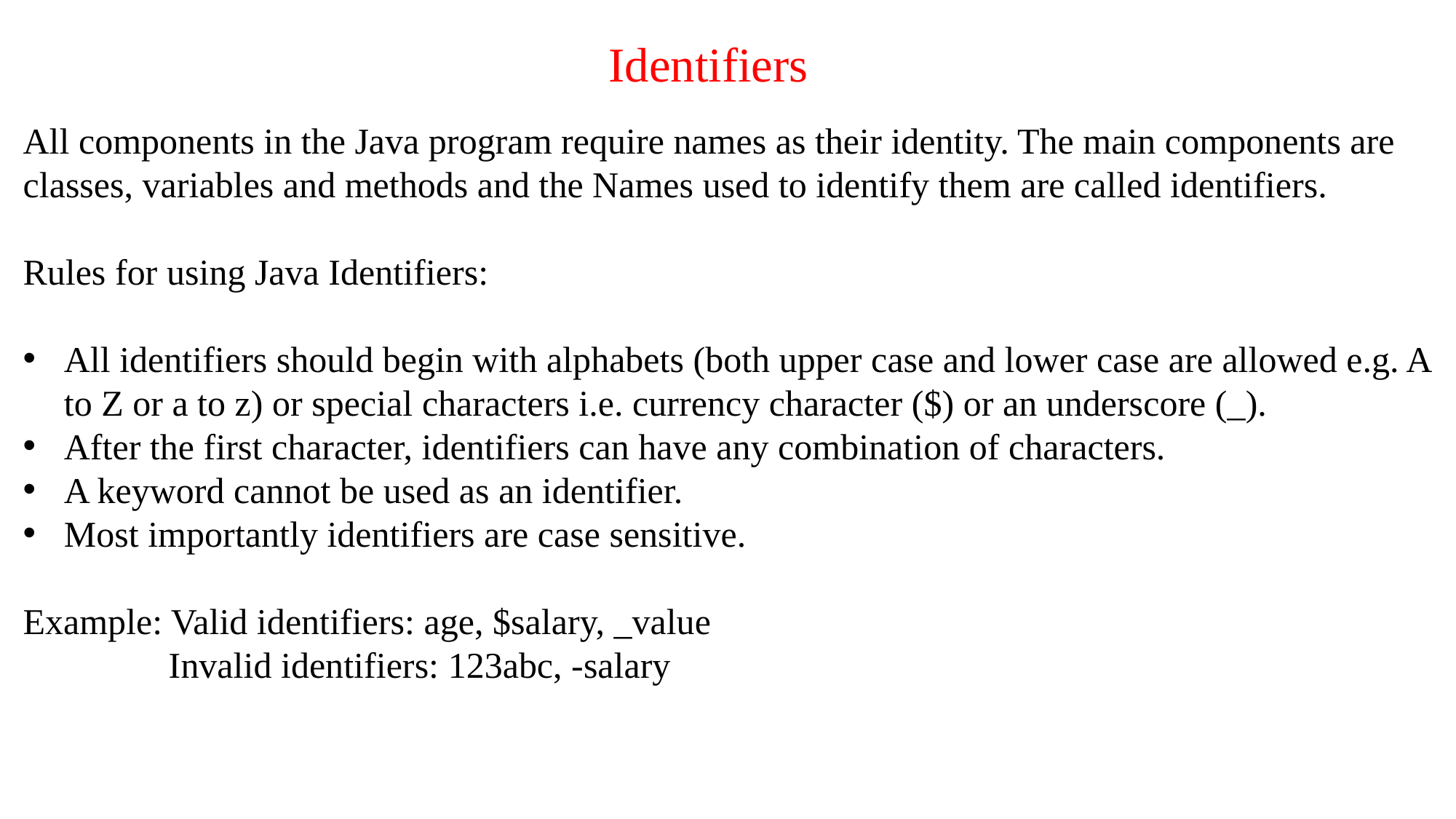

Identifiers
All components in the Java program require names as their identity. The main components are classes, variables and methods and the Names used to identify them are called identifiers.

Rules for using Java Identifiers:

All identifiers should begin with alphabets (both upper case and lower case are allowed e.g. A to Z or a to z) or special characters i.e. currency character ($) or an underscore (_).
After the first character, identifiers can have any combination of characters.
A keyword cannot be used as an identifier.
Most importantly identifiers are case sensitive.

Example: Valid identifiers: age, $salary, _value
   	    Invalid identifiers: 123abc, -salary